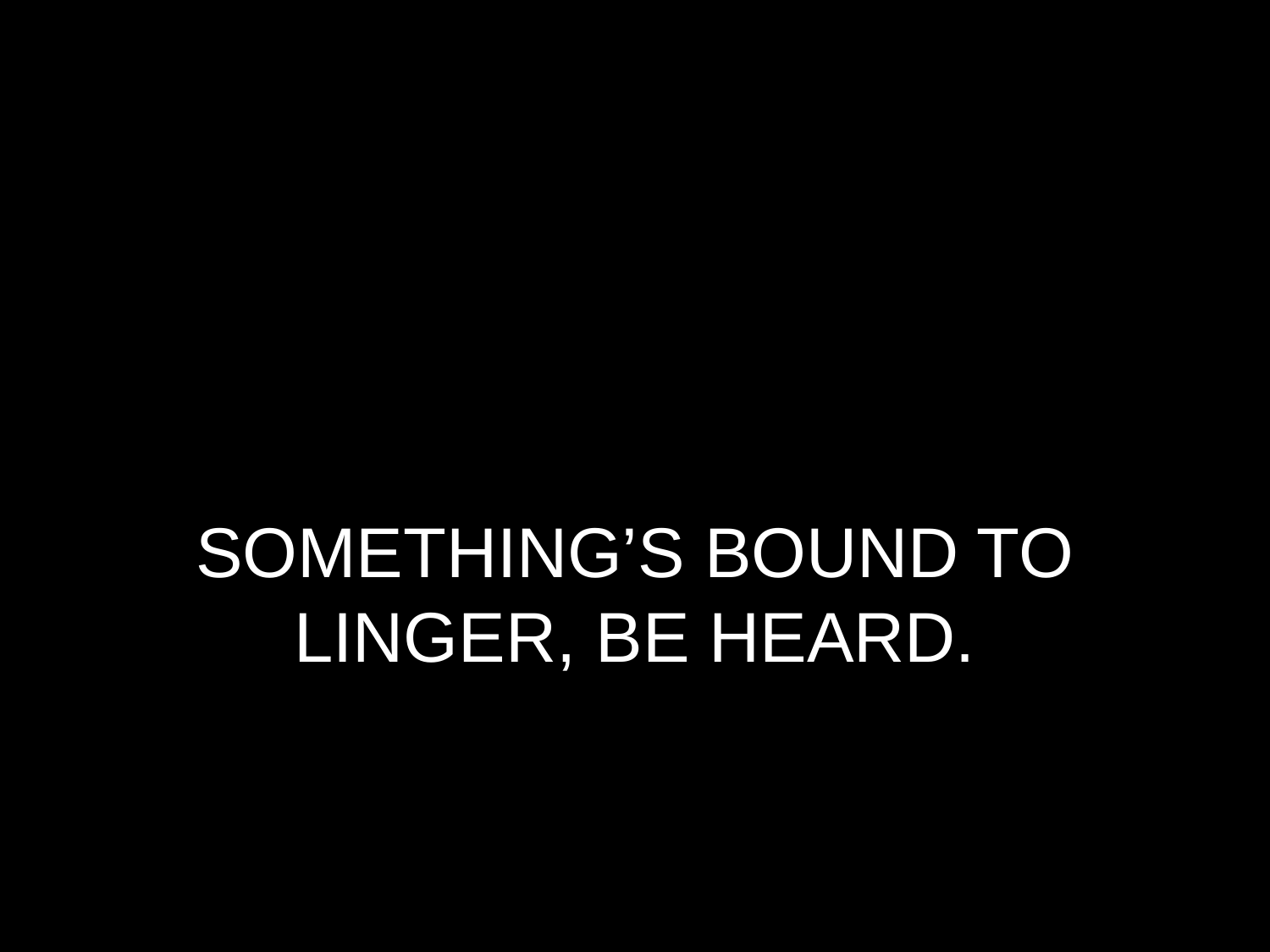

# SOMETHING’S BOUND TO LINGER, BE HEARD.